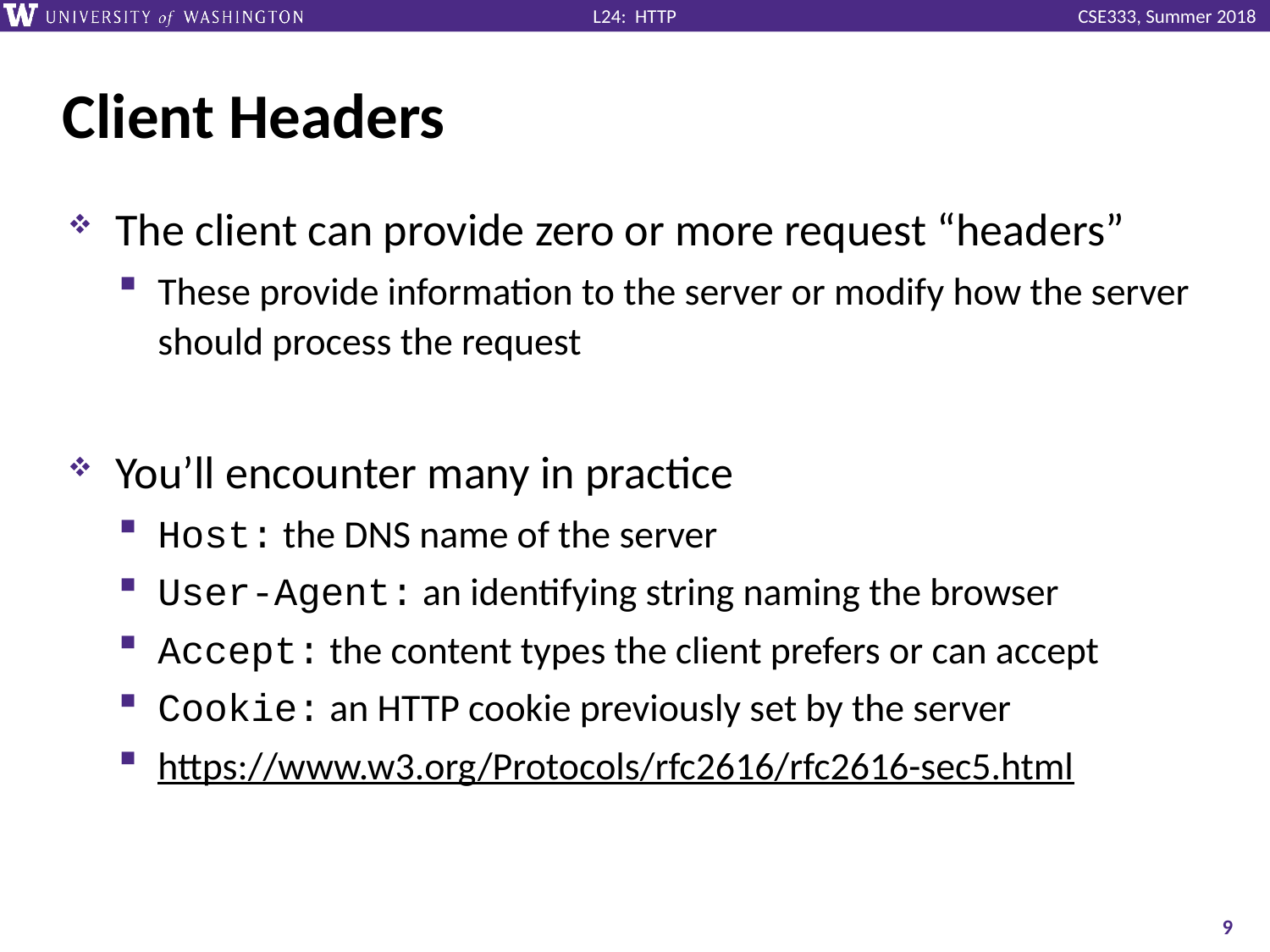

# Client Headers
The client can provide zero or more request “headers”
These provide information to the server or modify how the server should process the request

You’ll encounter many in practice
Host: the DNS name of the server
User-Agent: an identifying string naming the browser
Accept: the content types the client prefers or can accept
Cookie: an HTTP cookie previously set by the server
https://www.w3.org/Protocols/rfc2616/rfc2616-sec5.html
9